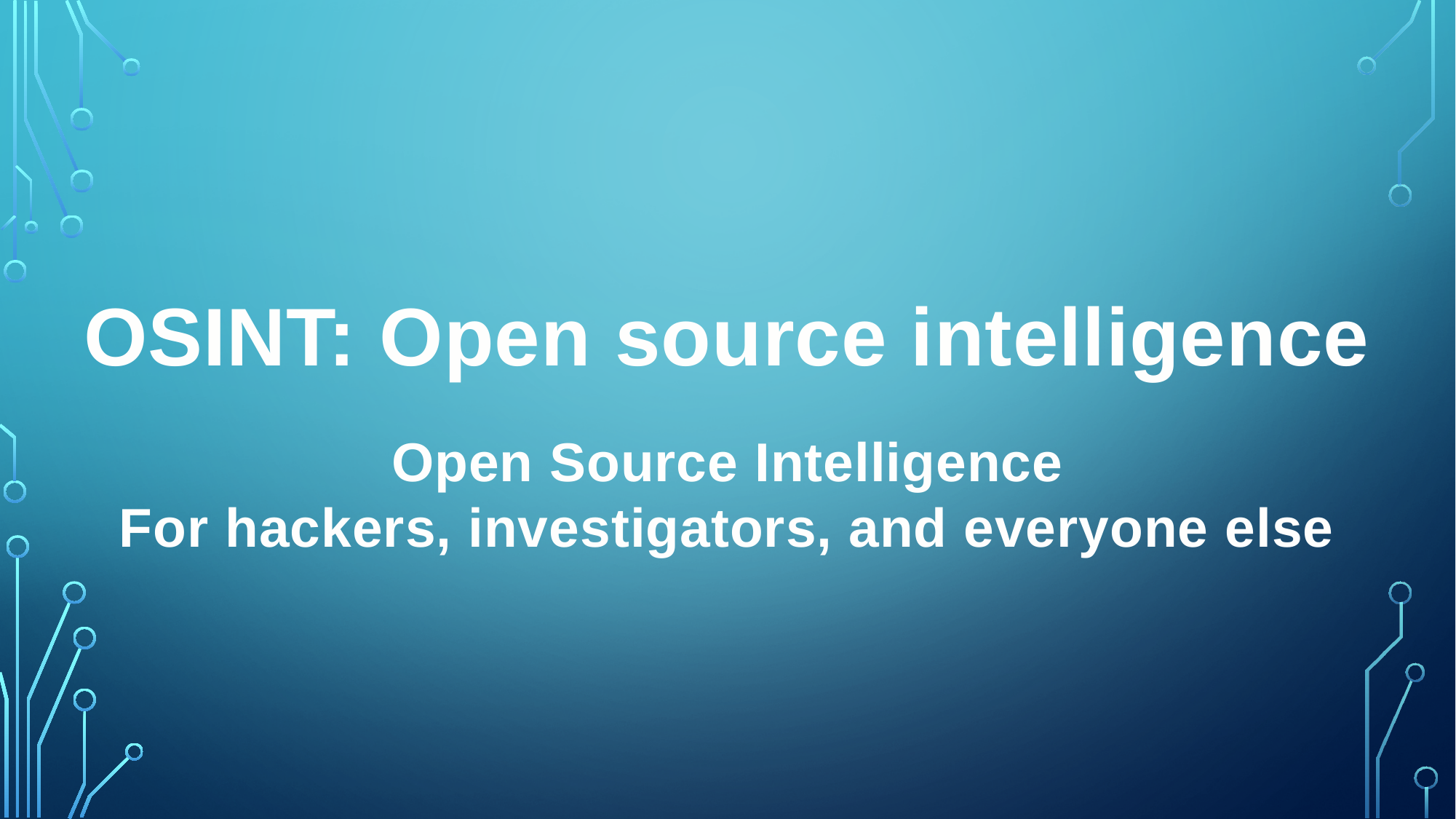

OSINT: Open source intelligence
Open Source Intelligence
For hackers, investigators, and everyone else